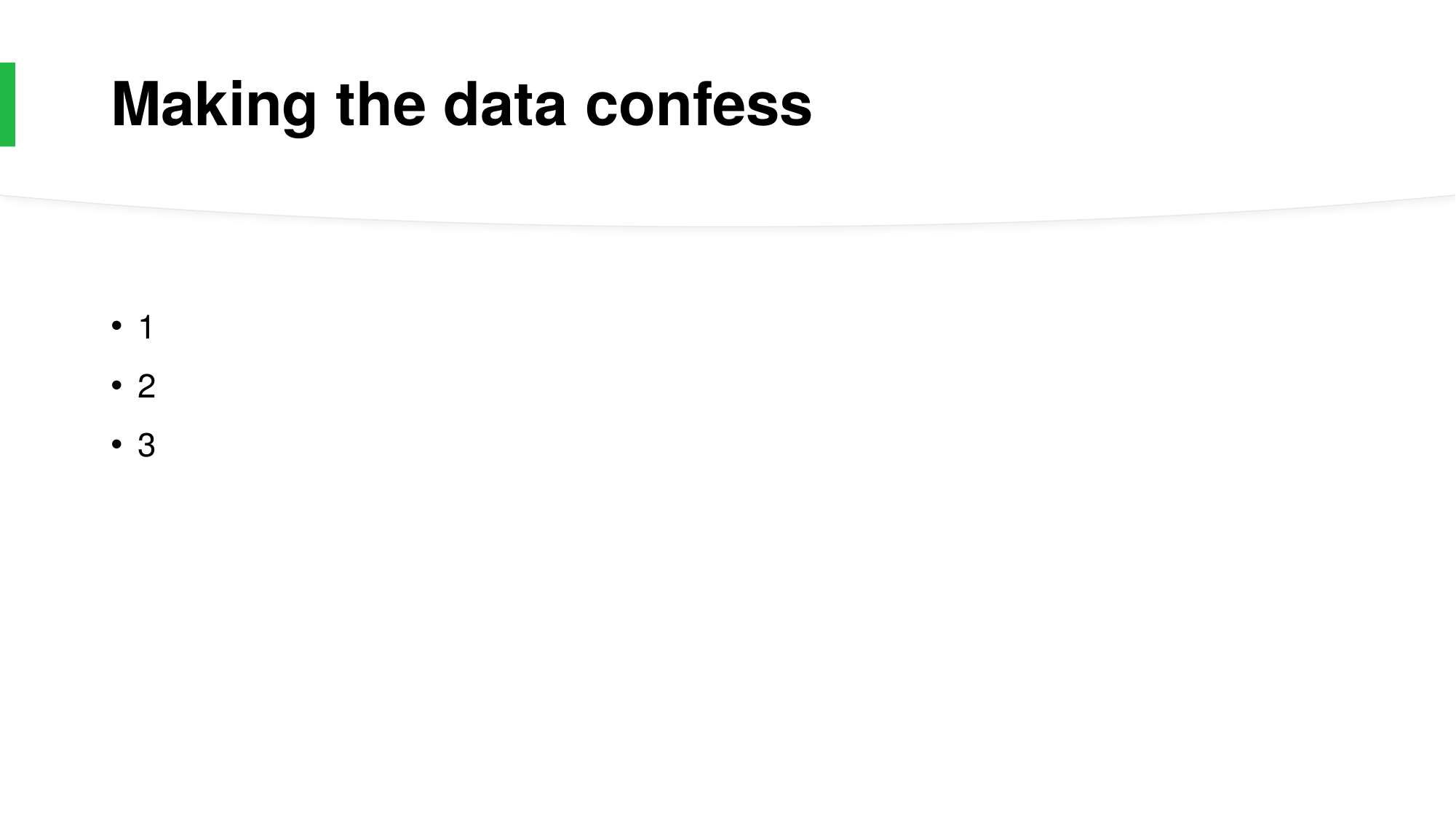

# Making the data confess

1
2
3